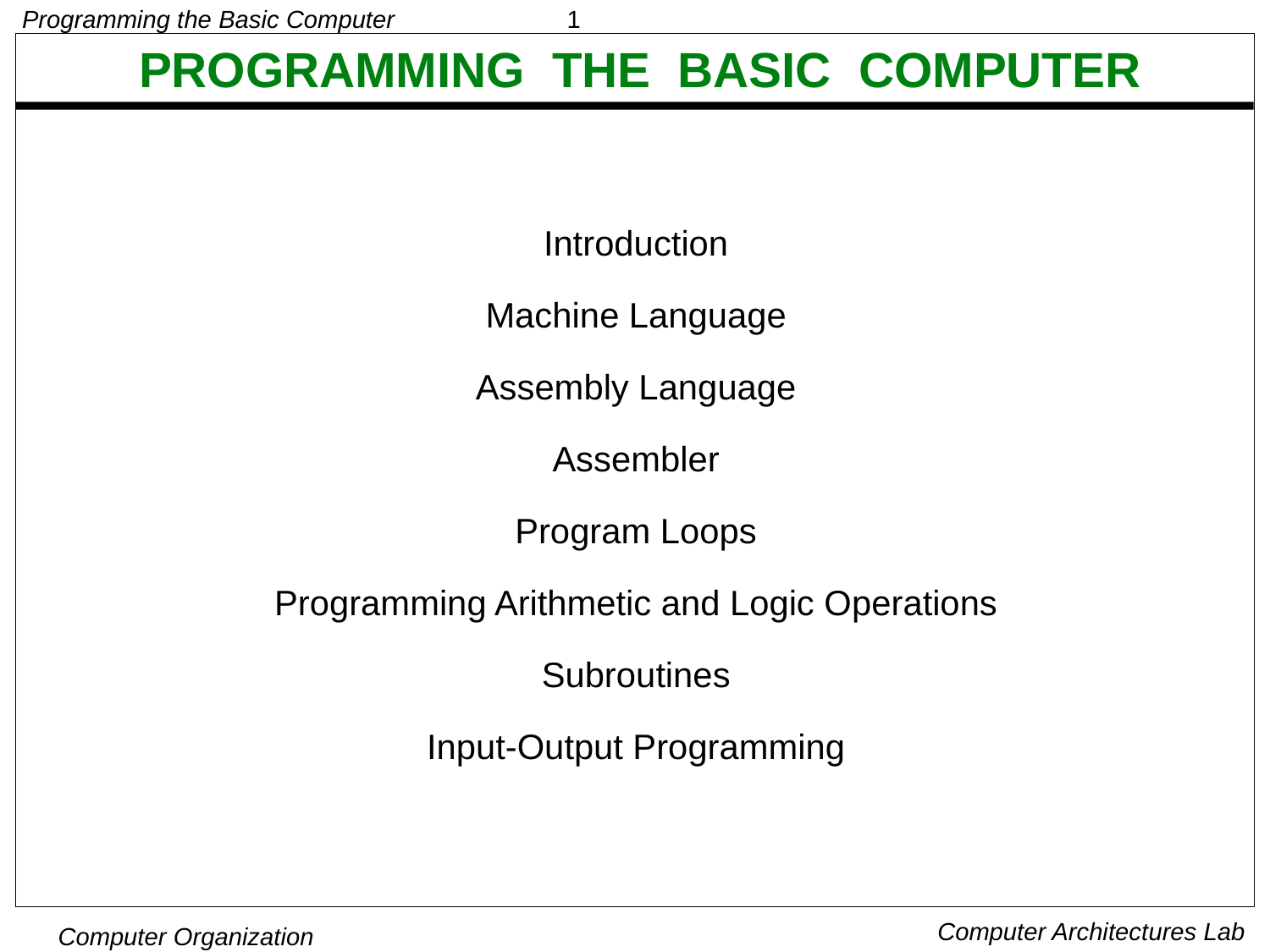

# PROGRAMMING  THE  BASIC  COMPUTER
Introduction

Machine Language

Assembly Language

Assembler

Program Loops

Programming Arithmetic and Logic Operations

Subroutines

Input-Output Programming